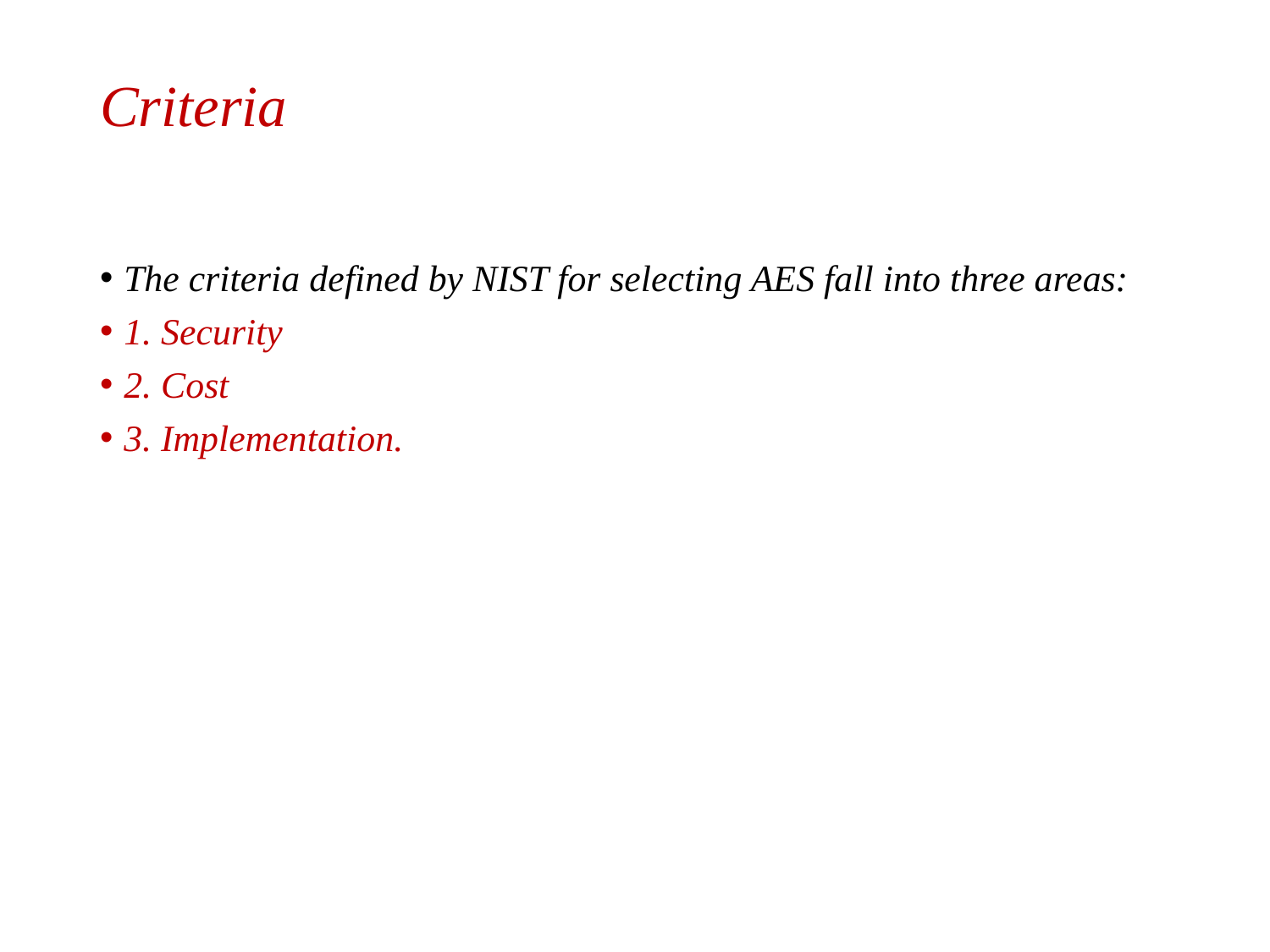

# Criteria
The criteria defined by NIST for selecting AES fall into three areas:
1. Security
2. Cost
3. Implementation.